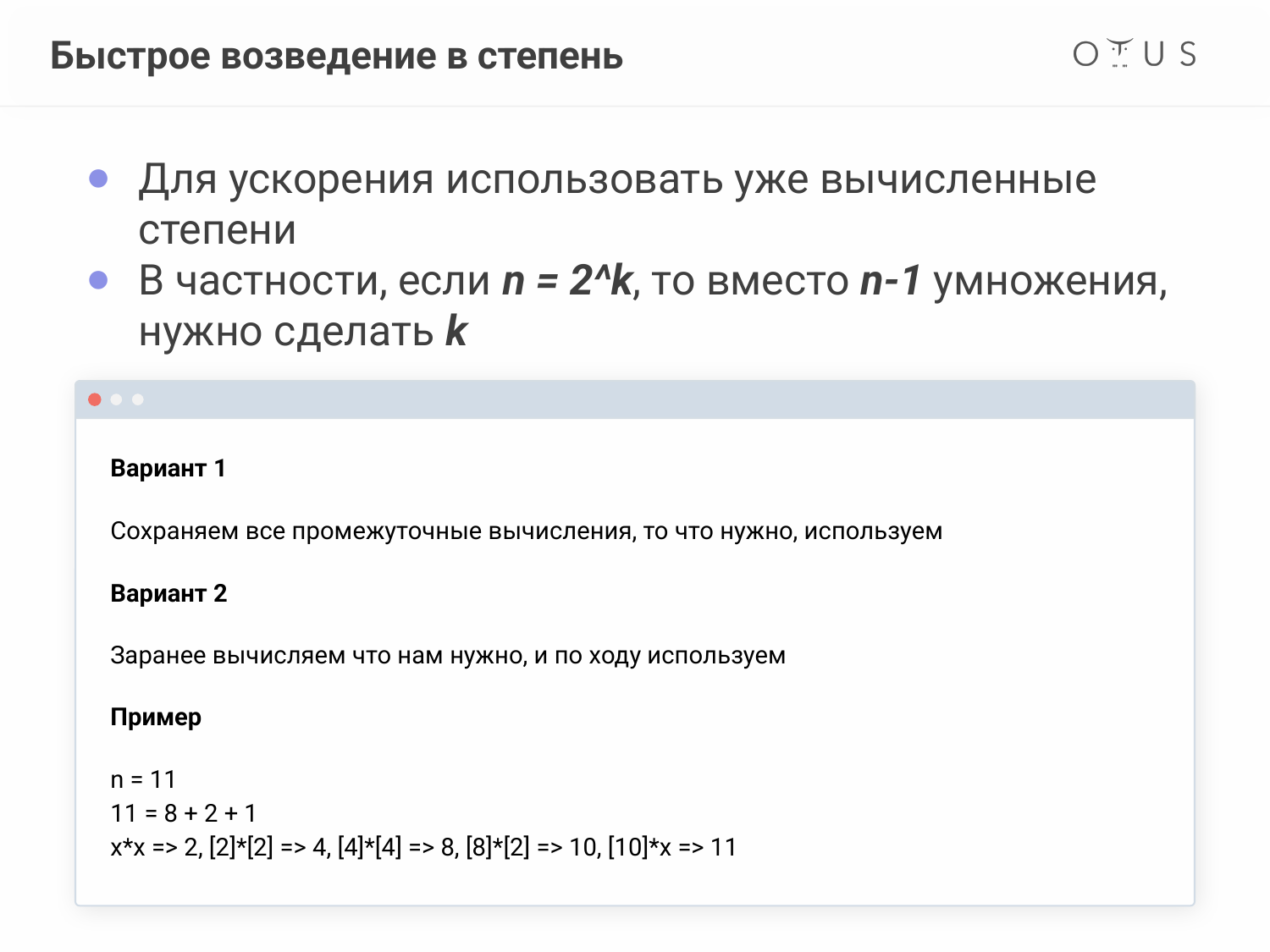

# Быстрое возведение в степень
Для ускорения использовать уже вычисленные степени
В частности, если n = 2^k, то вместо n-1 умножения, нужно сделать k
Вариант 1
Сохраняем все промежуточные вычисления, то что нужно, используем
Вариант 2
Заранее вычисляем что нам нужно, и по ходу используем
Пример
n = 11
11 = 8 + 2 + 1
x*x => 2, [2]*[2] => 4, [4]*[4] => 8, [8]*[2] => 10, [10]*x => 11